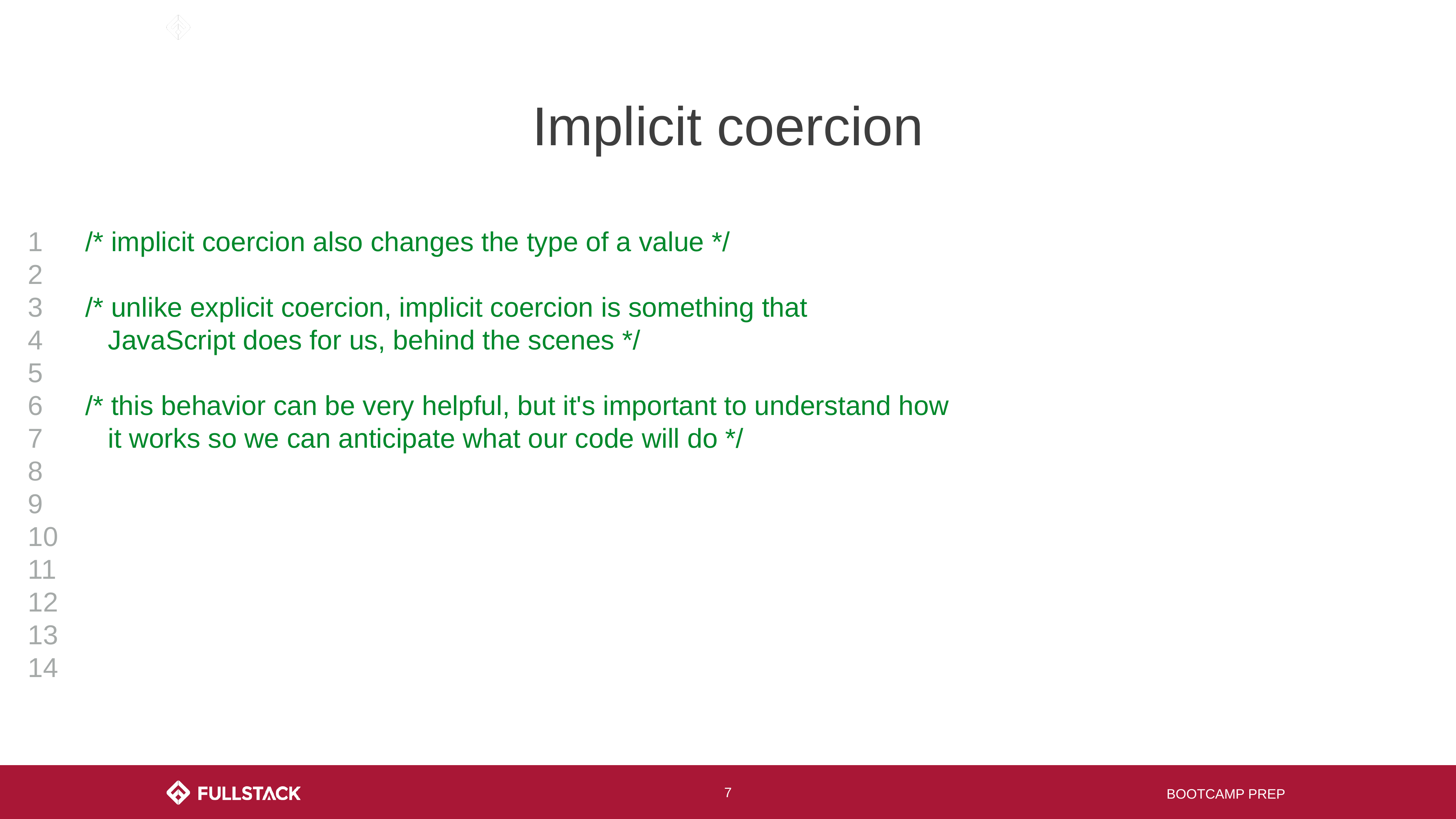

# Implicit coercion
1
2
3
4
5
6
7
8
9
10
11
12
13
14

/* implicit coercion also changes the type of a value */

/* unlike explicit coercion, implicit coercion is something that
   JavaScript does for us, behind the scenes */

/* this behavior can be very helpful, but it's important to understand how
   it works so we can anticipate what our code will do */
7
BOOTCAMP PREP